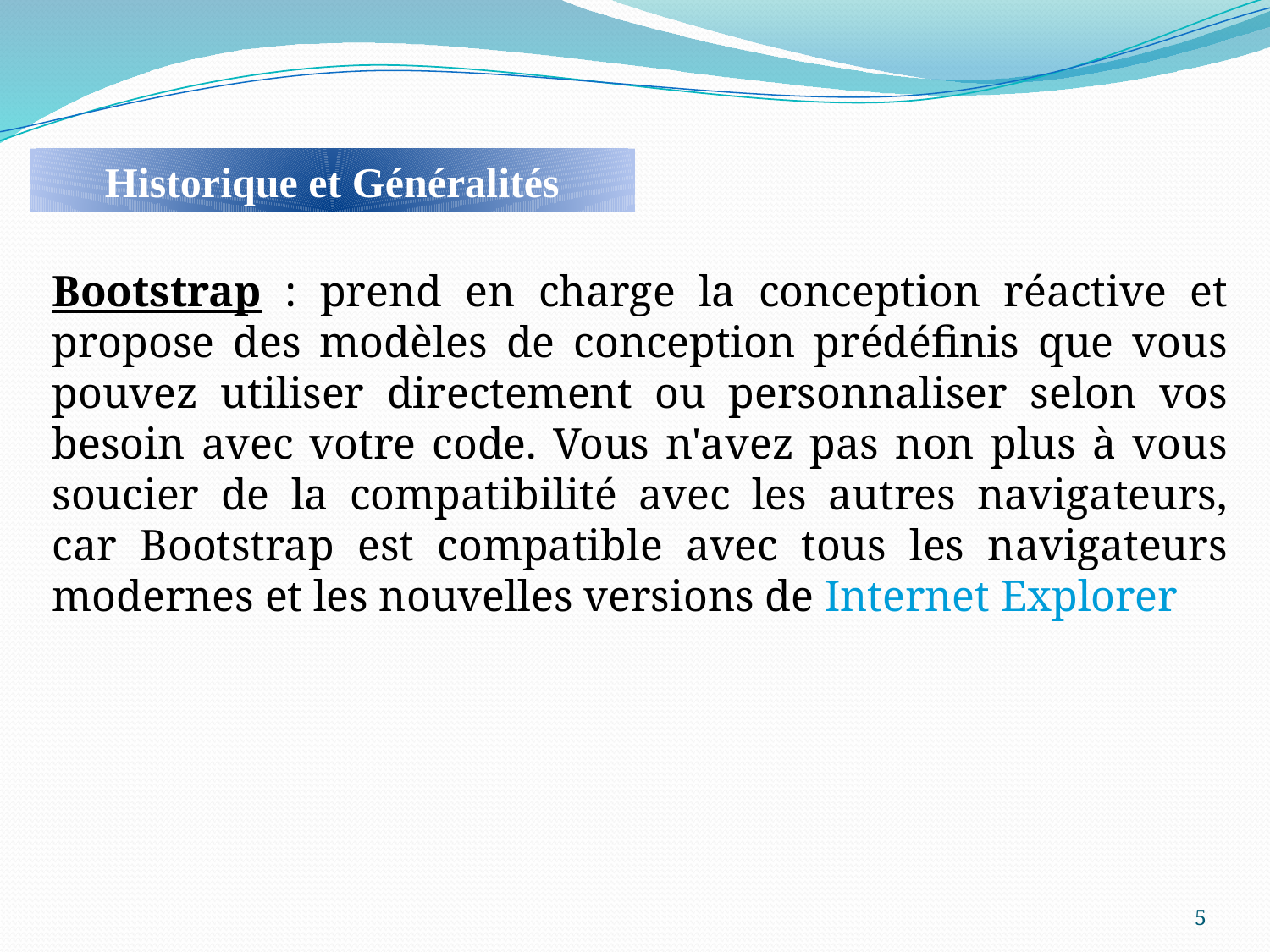

Historique et Généralités
Bootstrap : prend en charge la conception réactive et propose des modèles de conception prédéfinis que vous pouvez utiliser directement ou personnaliser selon vos besoin avec votre code. Vous n'avez pas non plus à vous soucier de la compatibilité avec les autres navigateurs, car Bootstrap est compatible avec tous les navigateurs modernes et les nouvelles versions de Internet Explorer

5